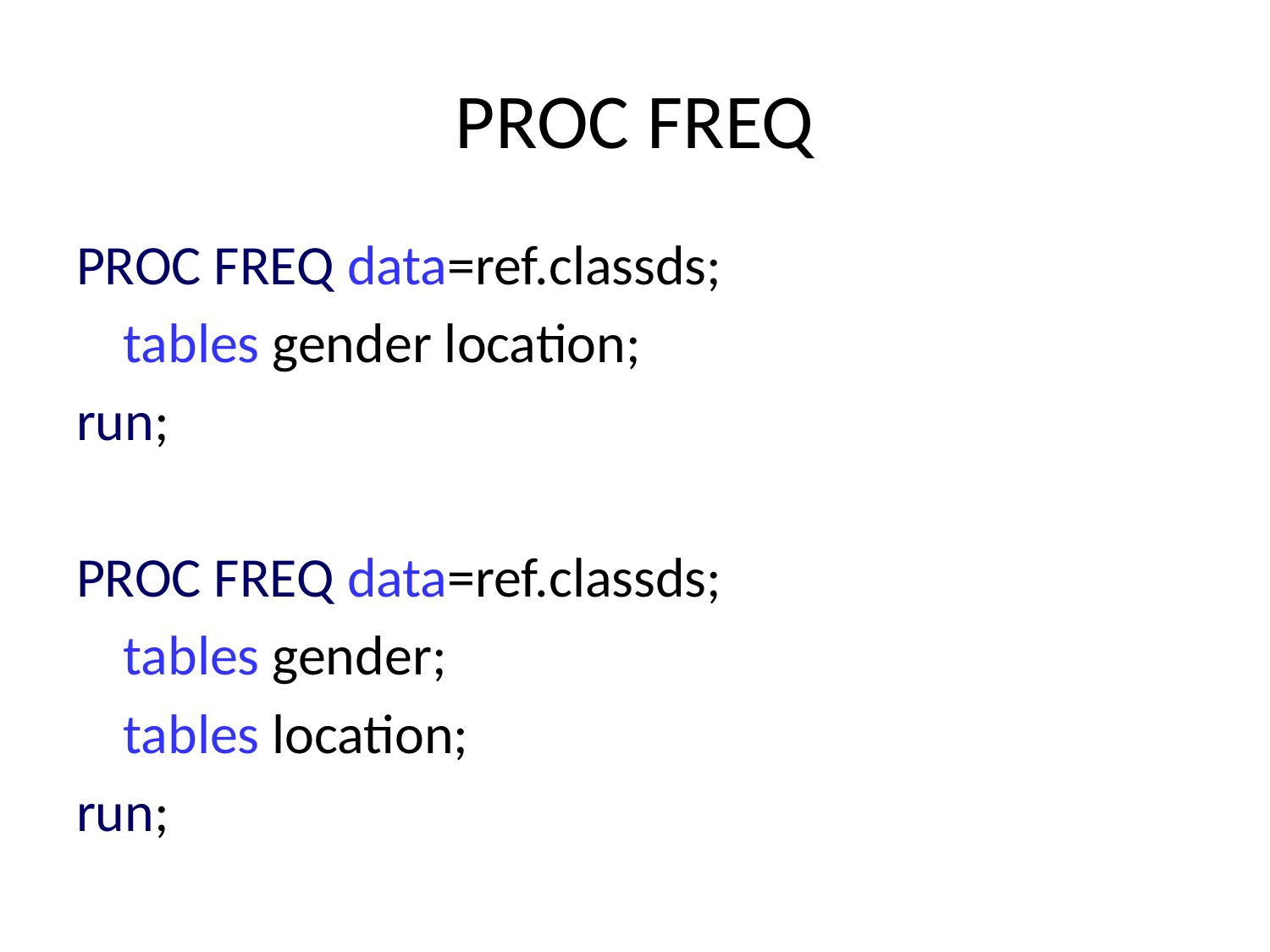

# PROC FREQ
PROC FREQ data=ref.classds;
	tables gender location;
run;

PROC FREQ data=ref.classds;
	tables gender;
	tables location;
run;